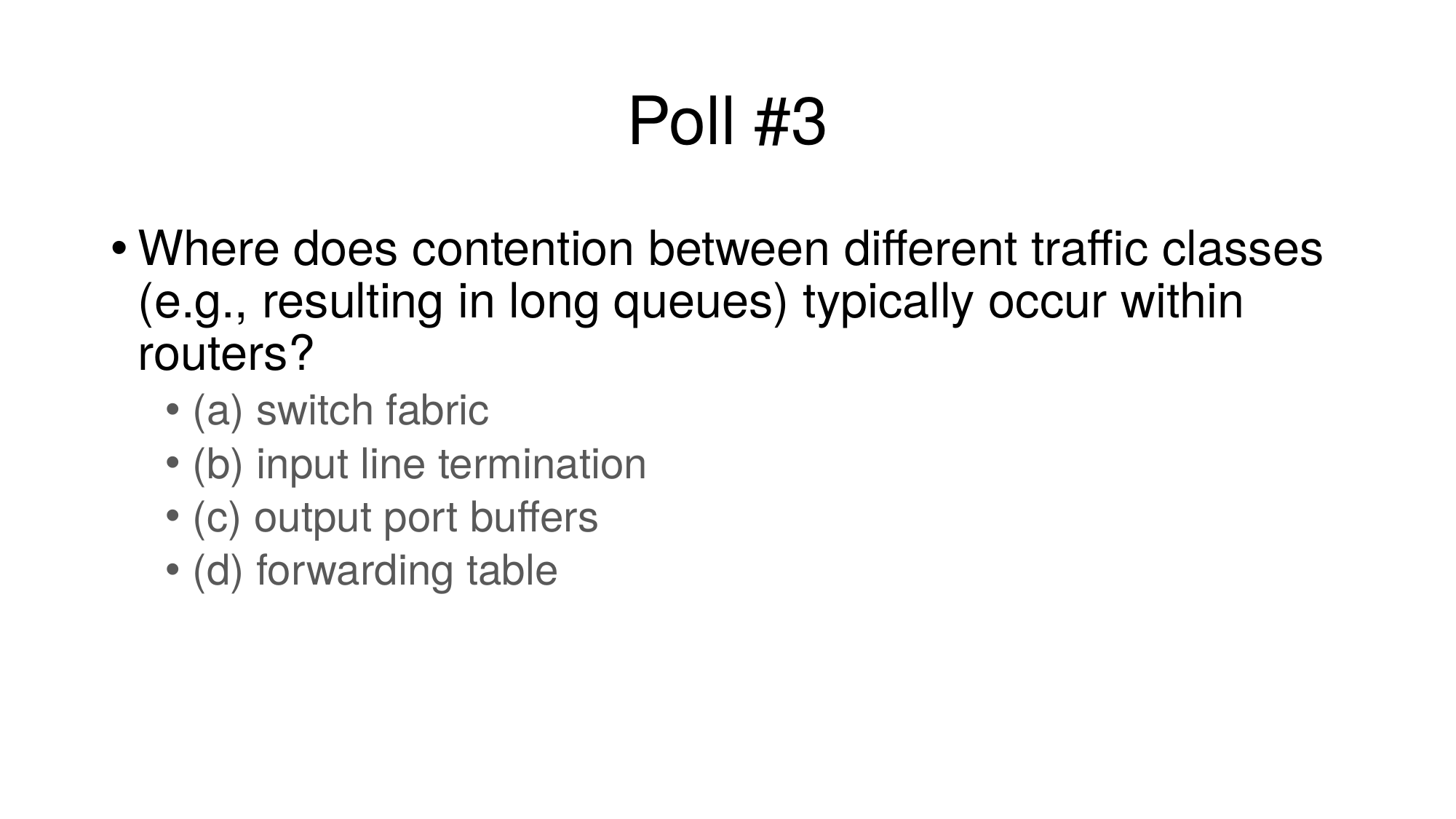

# Poll #3
Where does contention between different traffic classes (e.g., resulting in long queues) typically occur within routers?
(a) switch fabric
(b) input line termination
(c) output port buffers
(d) forwarding table